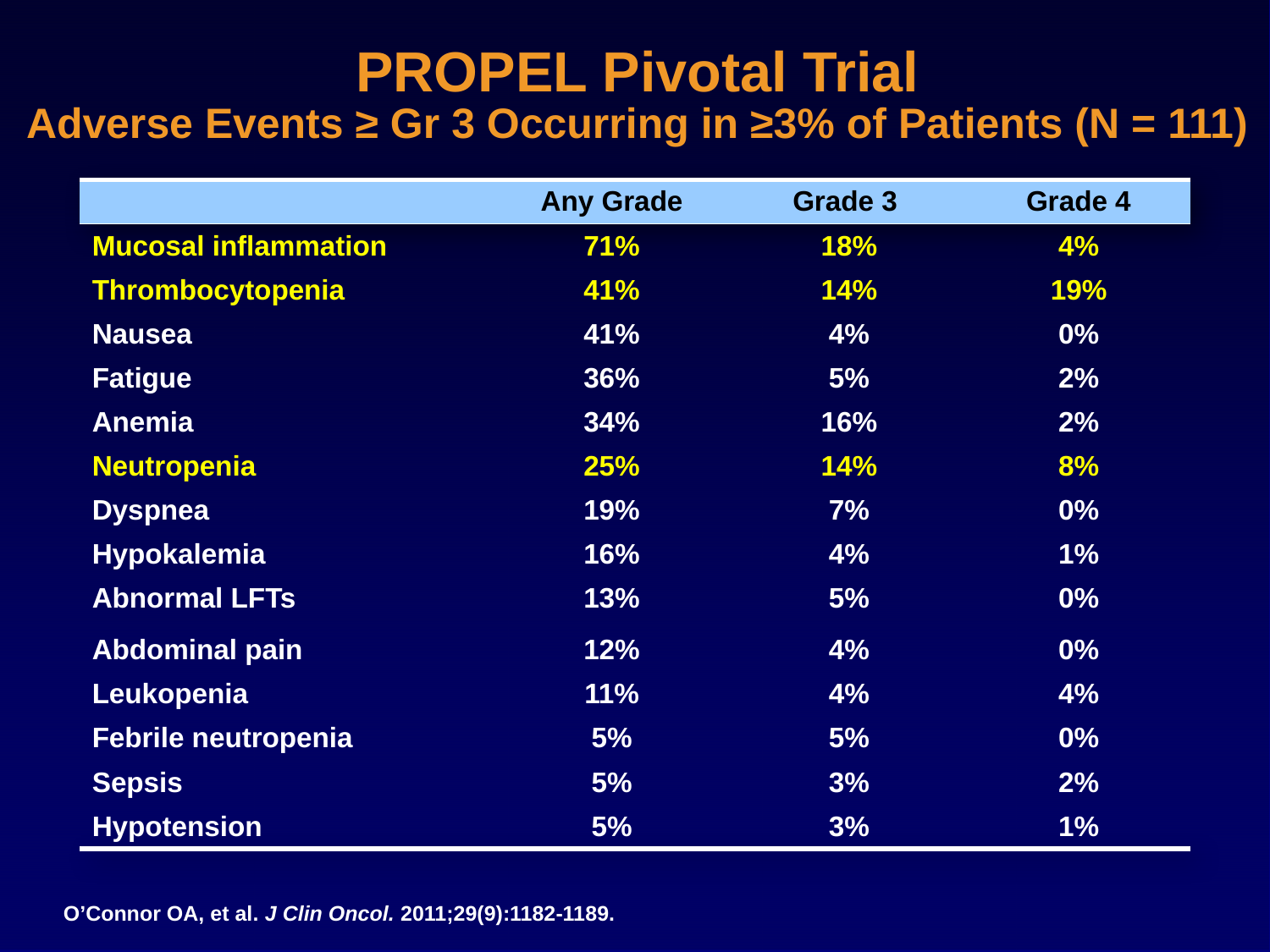

# PROPEL Pivotal Trial Adverse Events ≥ Gr 3 Occurring in ≥3% of Patients (N = 111)
|  | Any Grade | Grade 3 | Grade 4 |
| --- | --- | --- | --- |
| Mucosal inflammation | 71% | 18% | 4% |
| Thrombocytopenia | 41% | 14% | 19% |
| Nausea | 41% | 4% | 0% |
| Fatigue | 36% | 5% | 2% |
| Anemia | 34% | 16% | 2% |
| Neutropenia | 25% | 14% | 8% |
| Dyspnea | 19% | 7% | 0% |
| Hypokalemia | 16% | 4% | 1% |
| Abnormal LFTs | 13% | 5% | 0% |
| Abdominal pain | 12% | 4% | 0% |
| Leukopenia | 11% | 4% | 4% |
| Febrile neutropenia | 5% | 5% | 0% |
| Sepsis | 5% | 3% | 2% |
| Hypotension | 5% | 3% | 1% |
O’Connor OA, et al. J Clin Oncol. 2011;29(9):1182-1189.